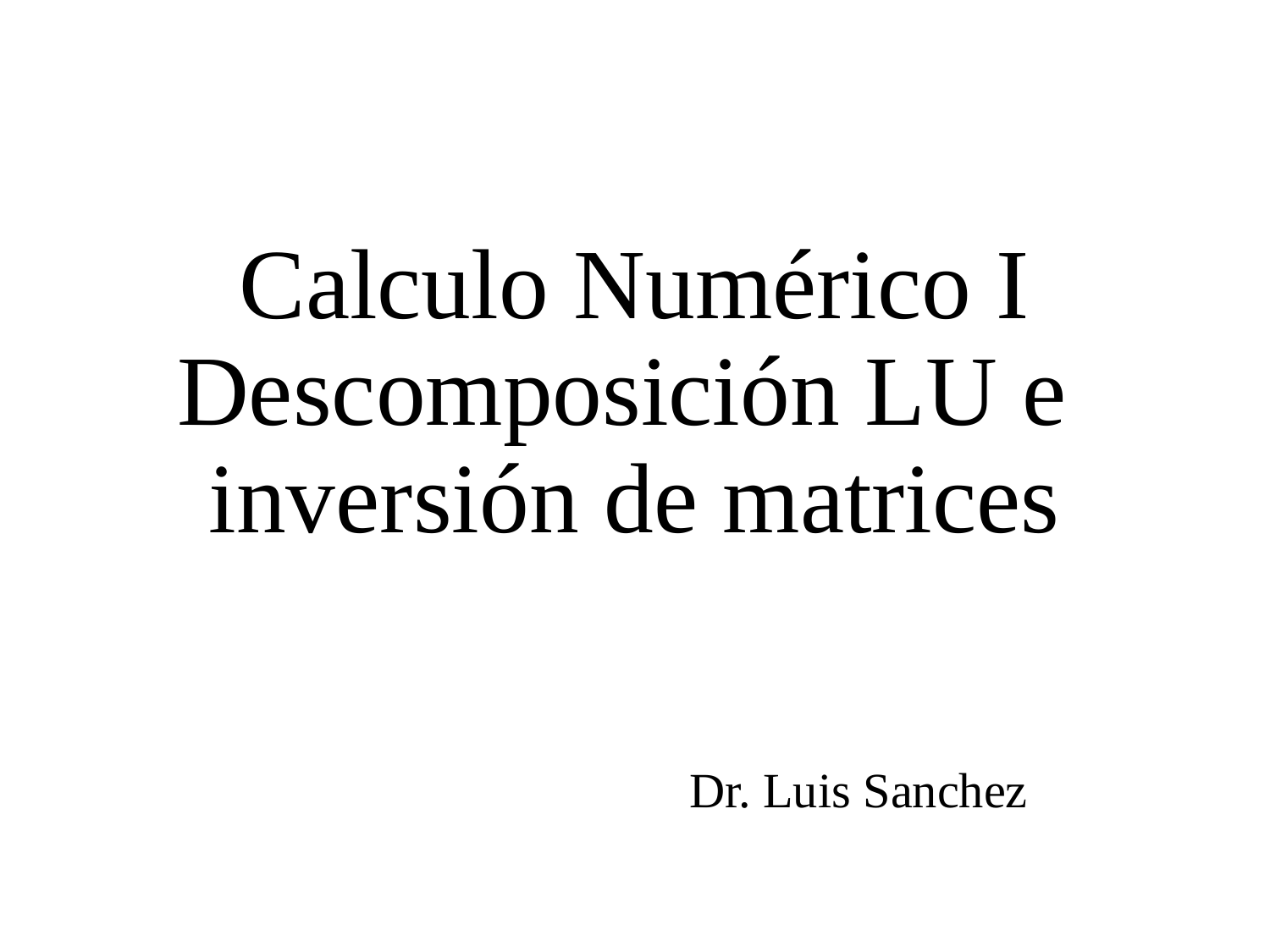

# Calculo Numérico I Descomposición LU e  inversión de matrices
Dr. Luis Sanchez